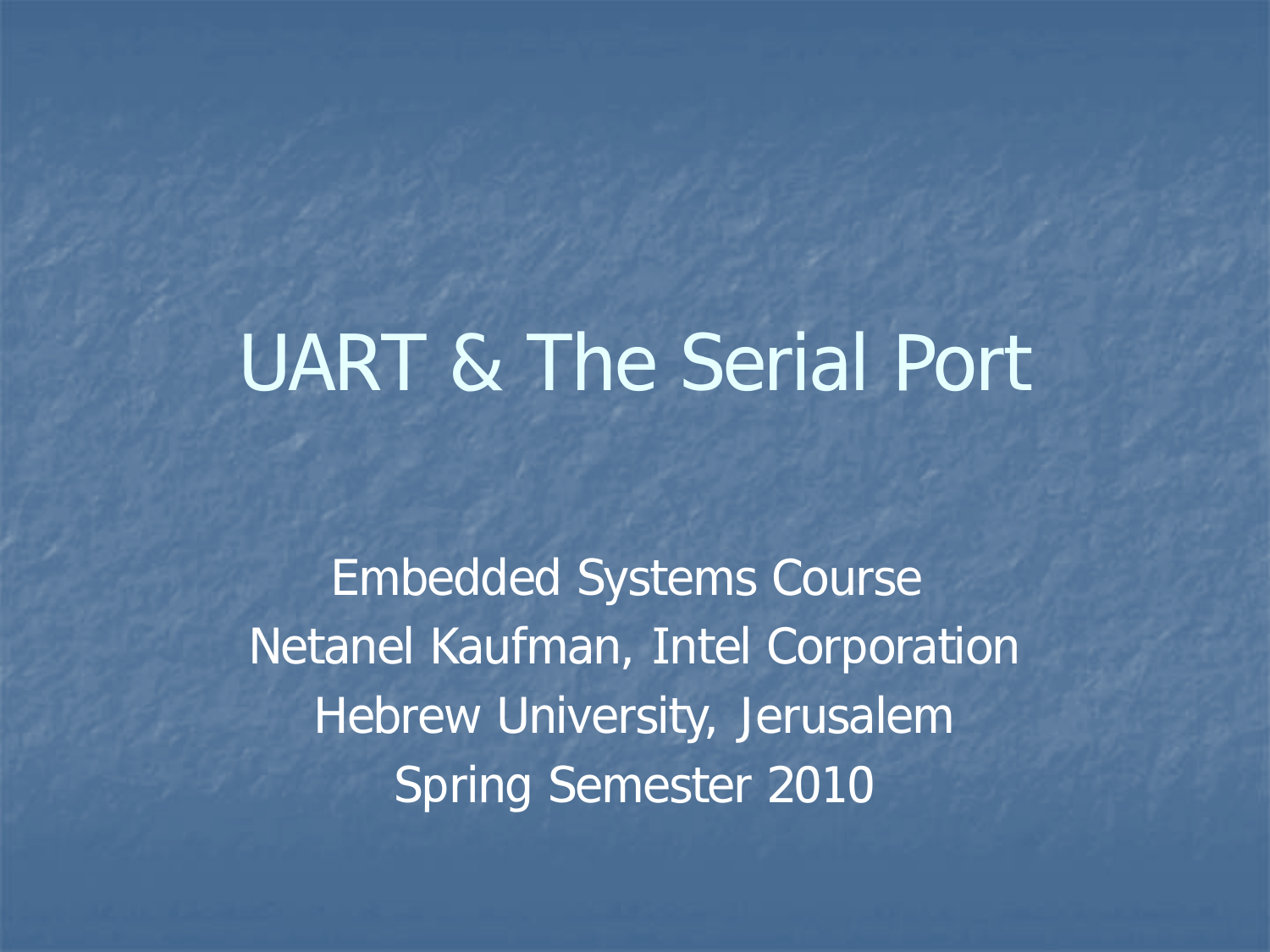

# UART & The Serial Port
Embedded Systems Course
Netanel Kaufman, Intel Corporation
Hebrew University, Jerusalem
Spring Semester 2010